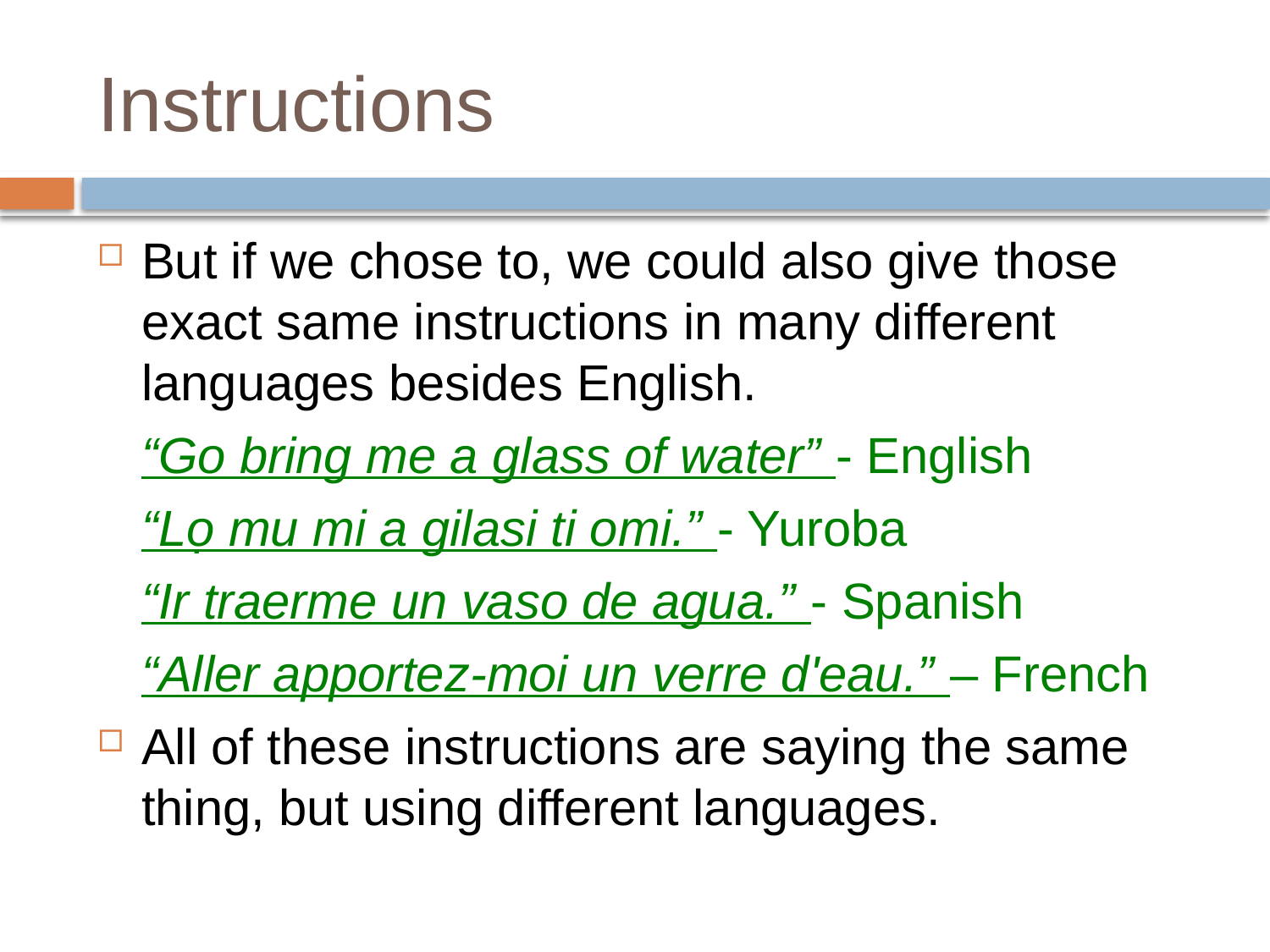

# Instructions
But if we chose to, we could also give those exact same instructions in many different languages besides English.
	“Go bring me a glass of water” - English
	“Lọ mu mi a gilasi ti omi.” - Yuroba
	“Ir traerme un vaso de agua.” - Spanish
	“Aller apportez-moi un verre d'eau.” – French
All of these instructions are saying the same thing, but using different languages.